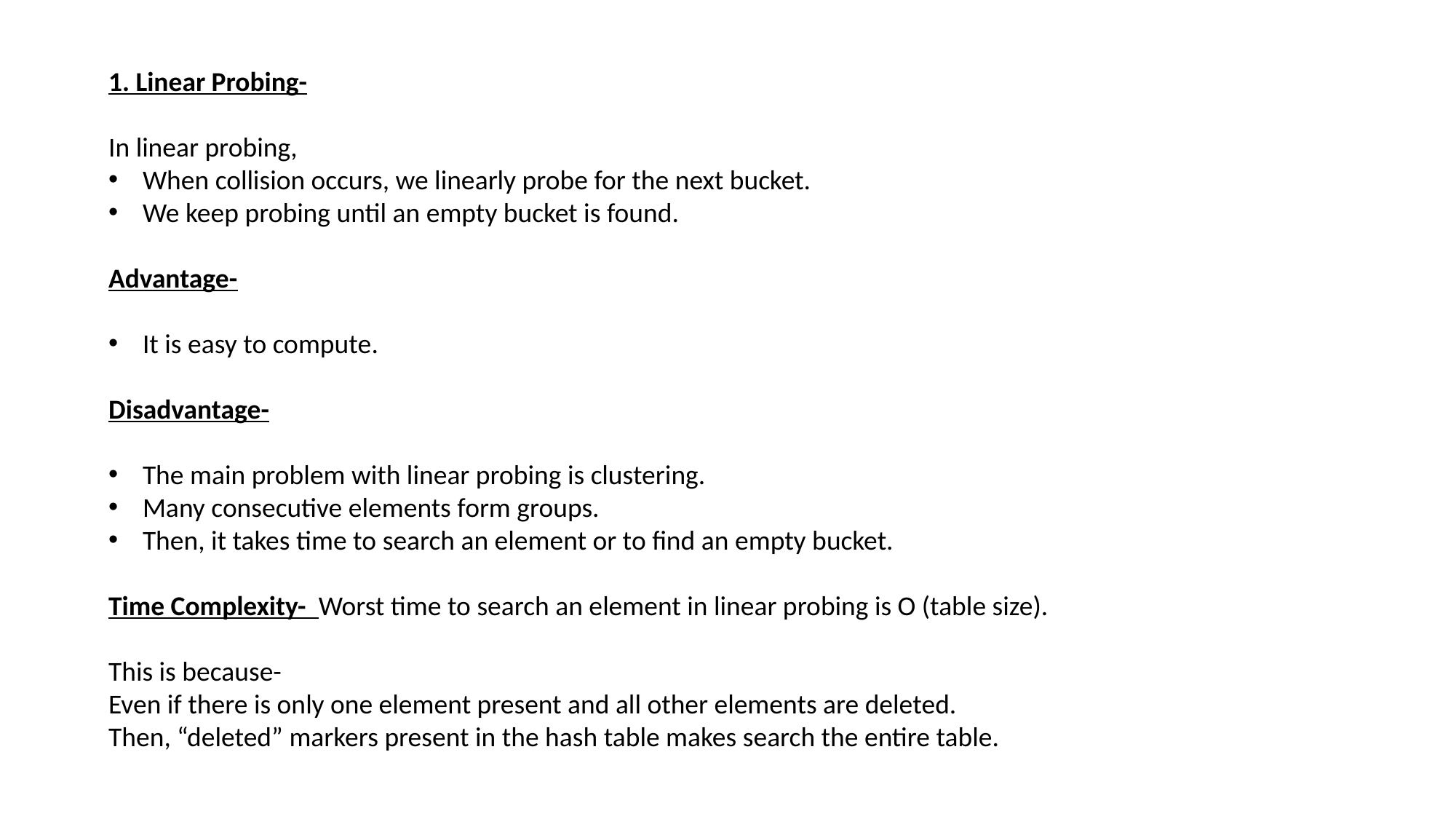

1. Linear Probing-

In linear probing,
When collision occurs, we linearly probe for the next bucket.
We keep probing until an empty bucket is found.

Advantage-

It is easy to compute.

Disadvantage-

The main problem with linear probing is clustering.
Many consecutive elements form groups.
Then, it takes time to search an element or to find an empty bucket.

Time Complexity-  Worst time to search an element in linear probing is O (table size).

This is because-
Even if there is only one element present and all other elements are deleted.
Then, “deleted” markers present in the hash table makes search the entire table.